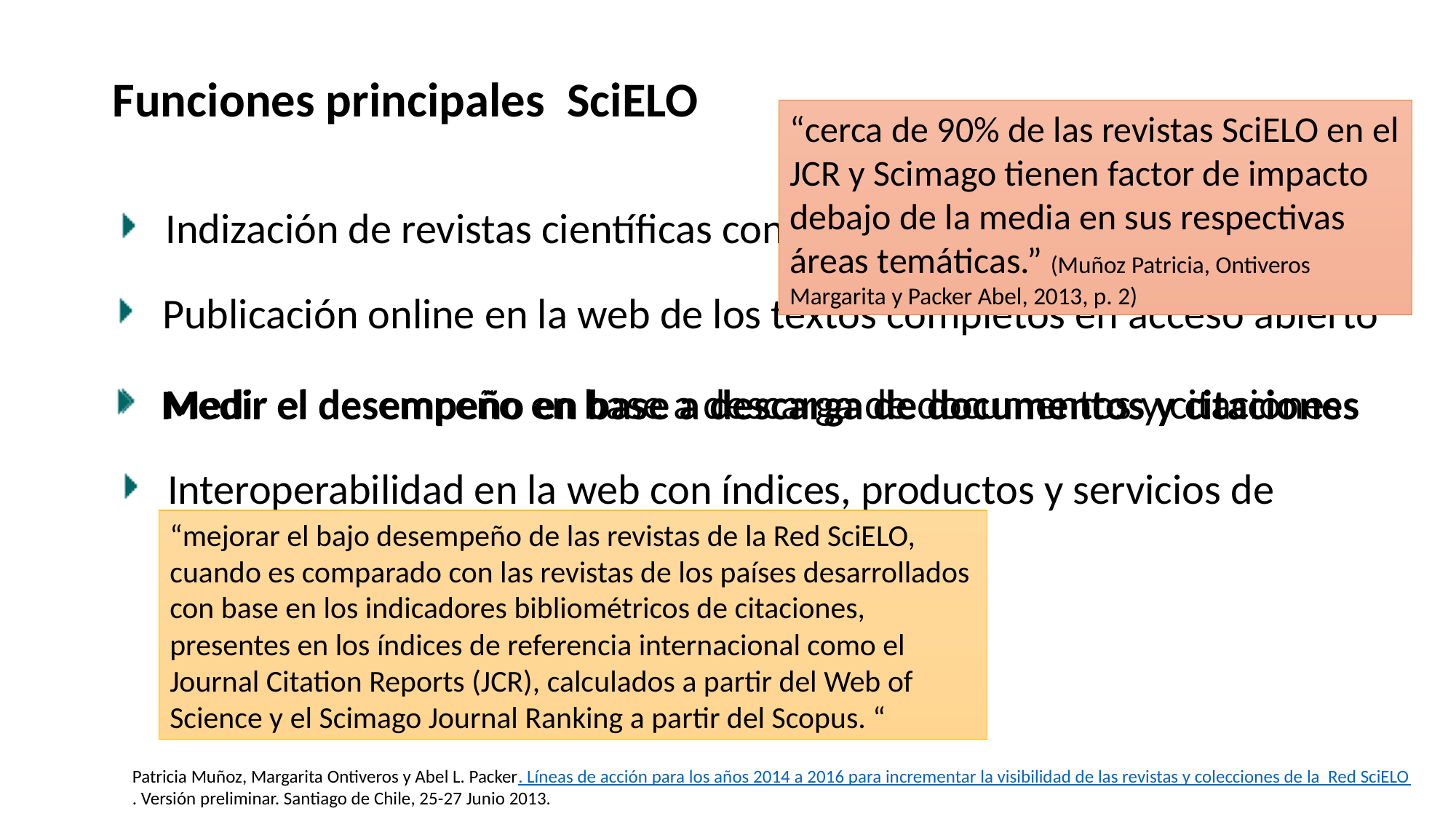

Funciones principales  SciELO
“cerca de 90% de las revistas SciELO en el JCR y Scimago tienen factor de impacto debajo de la media en sus respectivas áreas temáticas.” (Muñoz Patricia, Ontiveros Margarita y Packer Abel, 2013, p. 2)
Indización de revistas científicas con base en controles de calidad,
Publicación online en la web de los textos completos en acceso abierto
Medir el desempeño en base a descarga de documentos y citaciones
Medir el desempeño en base a descarga de documentos y citaciones
Interoperabilidad en la web con índices, productos y servicios de indexación de contenidos científicos
“mejorar el bajo desempeño de las revistas de la Red SciELO, cuando es comparado con las revistas de los países desarrollados con base en los indicadores bibliométricos de citaciones, presentes en los índices de referencia internacional como el Journal Citation Reports (JCR), calculados a partir del Web of Science y el Scimago Journal Ranking a partir del Scopus. “
Patricia Muñoz, Margarita Ontiveros y Abel L. Packer. Líneas de acción para los años 2014 a 2016 para incrementar la visibilidad de las revistas y colecciones de la  Red SciELO. Versión preliminar. Santiago de Chile, 25-27 Junio 2013.